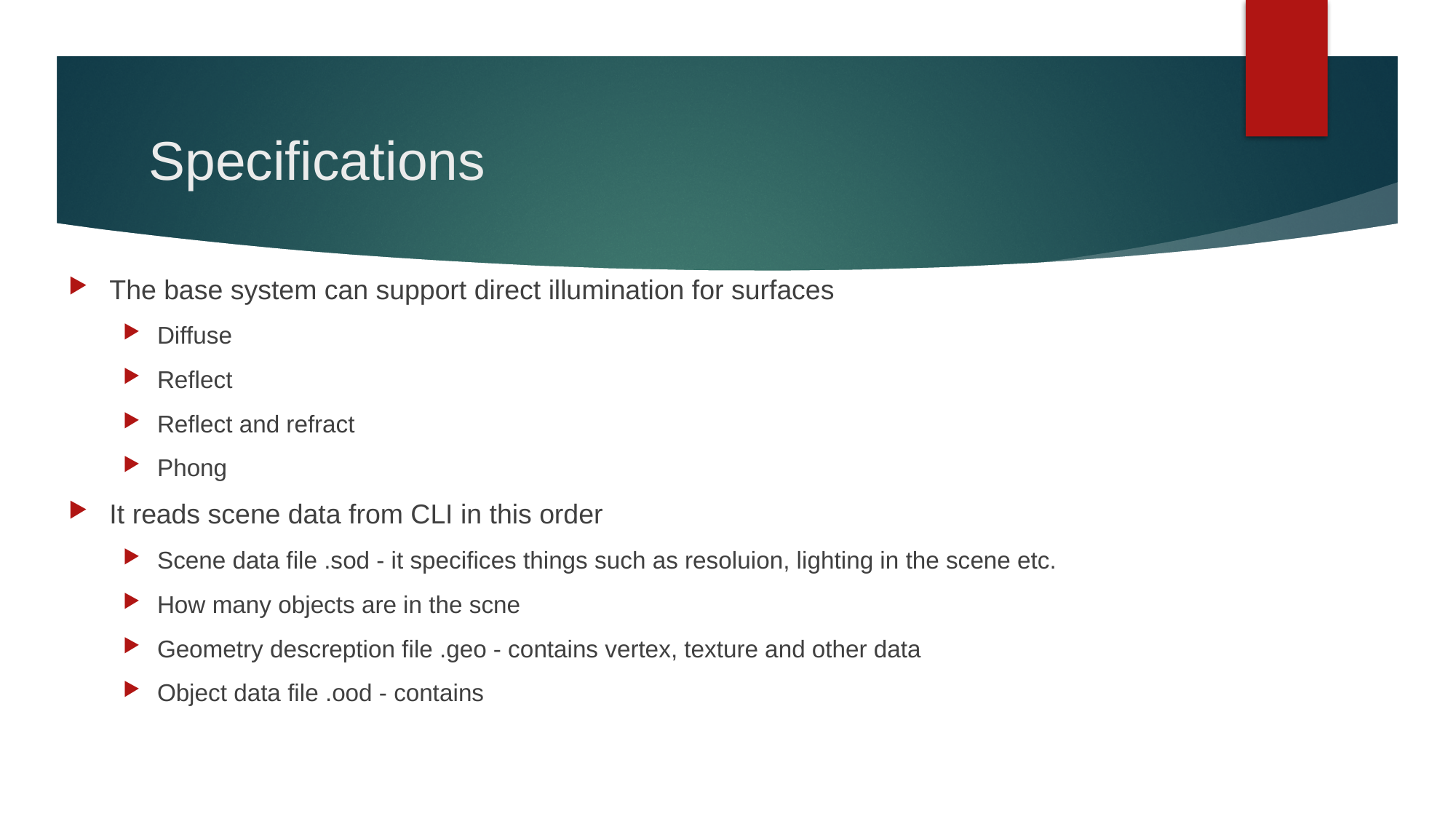

# Specifications
The base system can support direct illumination for surfaces
Diffuse
Reflect
Reflect and refract
Phong
It reads scene data from CLI in this order
Scene data file .sod - it specifices things such as resoluion, lighting in the scene etc.
How many objects are in the scne
Geometry descreption file .geo - contains vertex, texture and other data
Object data file .ood - contains